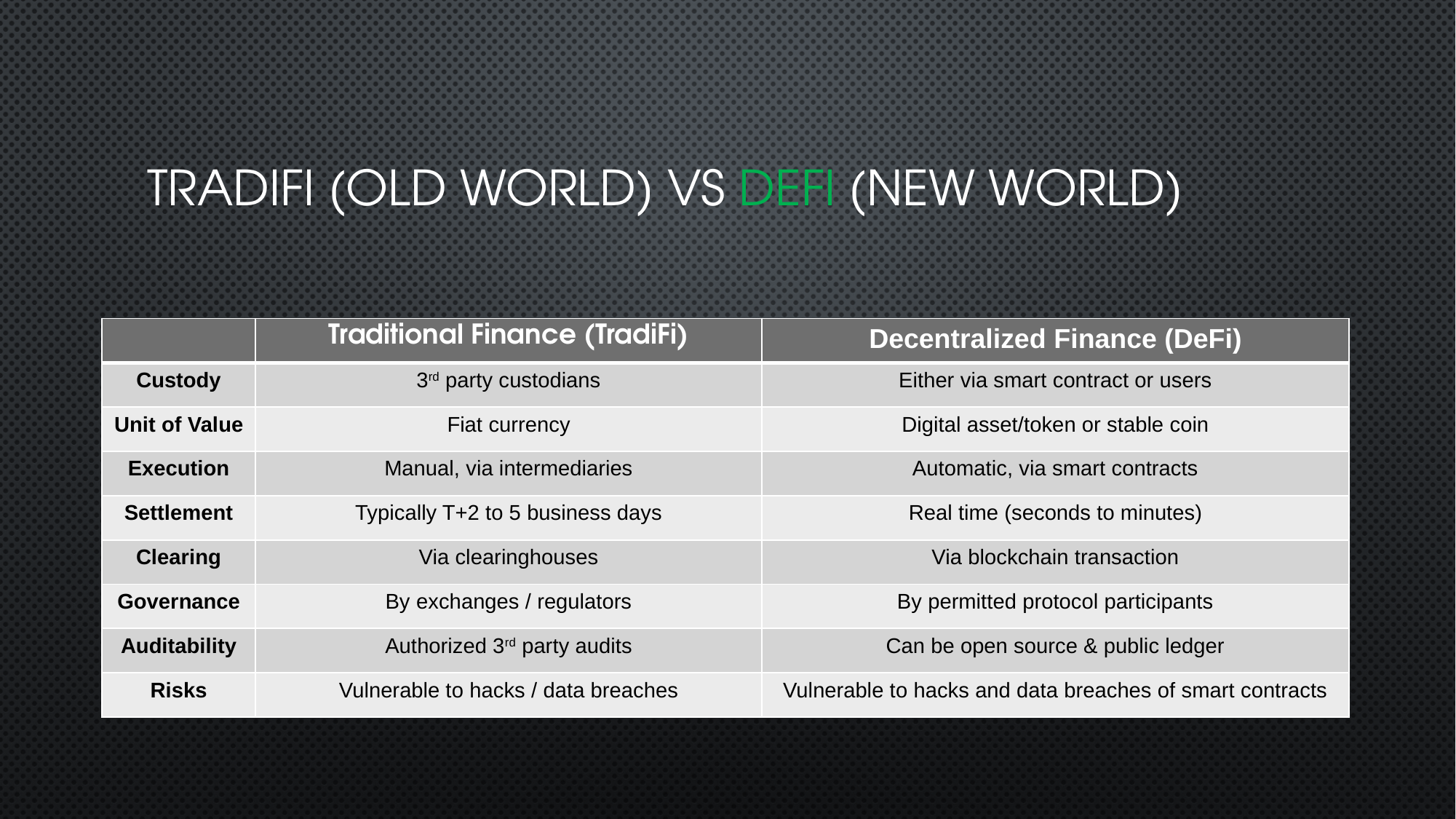

# TRADIFI (OLD WORLD) VS DEFI (NEW WORLD)
|  | Traditional Finance (TradiFi) | Decentralized Finance (DeFi) |
| --- | --- | --- |
| Custody | 3rd party custodians | Either via smart contract or users |
| Unit of Value | Fiat currency | Digital asset/token or stable coin |
| Execution | Manual, via intermediaries | Automatic, via smart contracts |
| Settlement | Typically T+2 to 5 business days | Real time (seconds to minutes) |
| Clearing | Via clearinghouses | Via blockchain transaction |
| Governance | By exchanges / regulators | By permitted protocol participants |
| Auditability | Authorized 3rd party audits | Can be open source & public ledger |
| Risks | Vulnerable to hacks / data breaches | Vulnerable to hacks and data breaches of smart contracts |